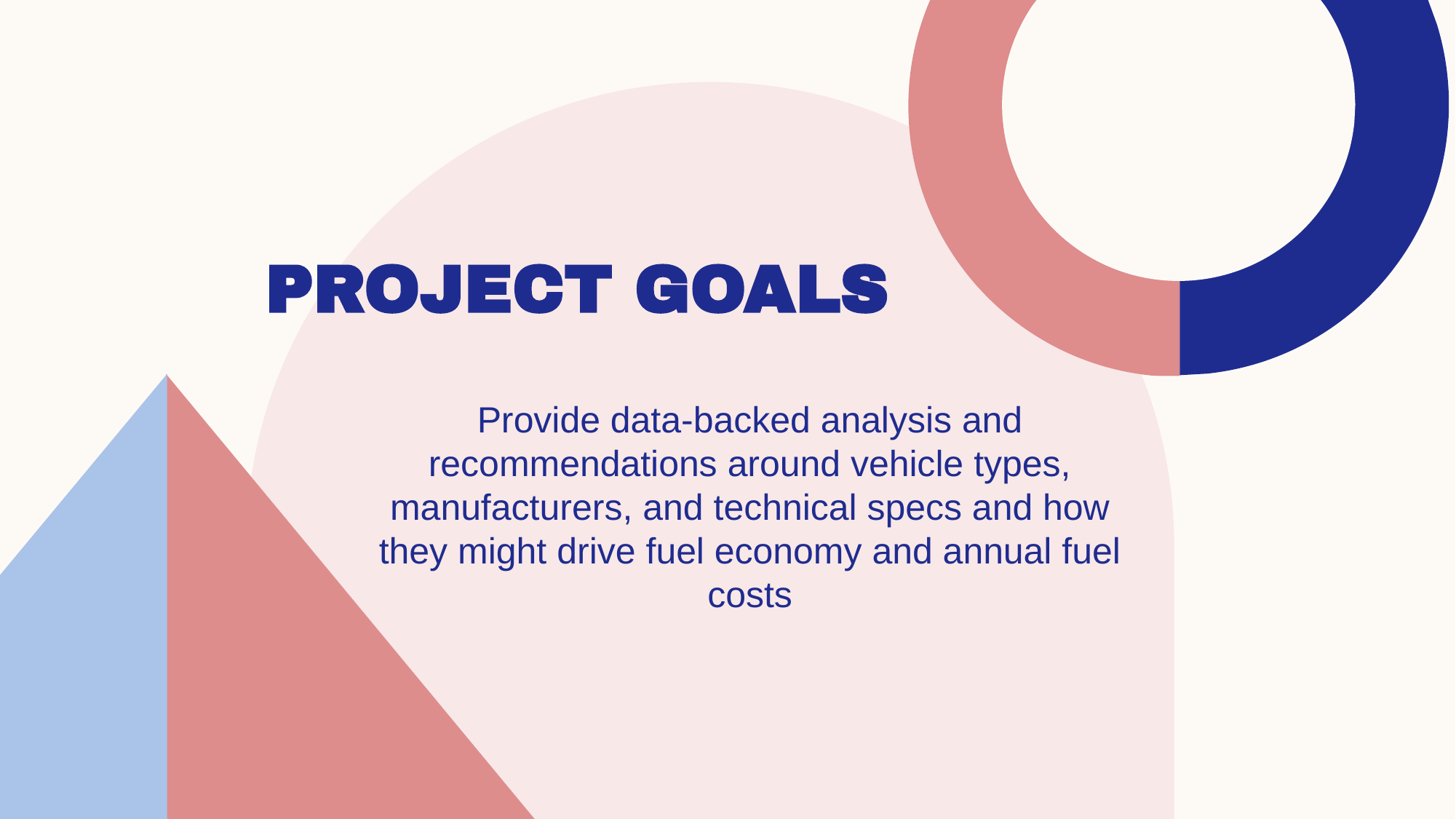

# Project GOALS
Provide data-backed analysis and recommendations around vehicle types, manufacturers, and technical specs and how they might drive fuel economy and annual fuel costs